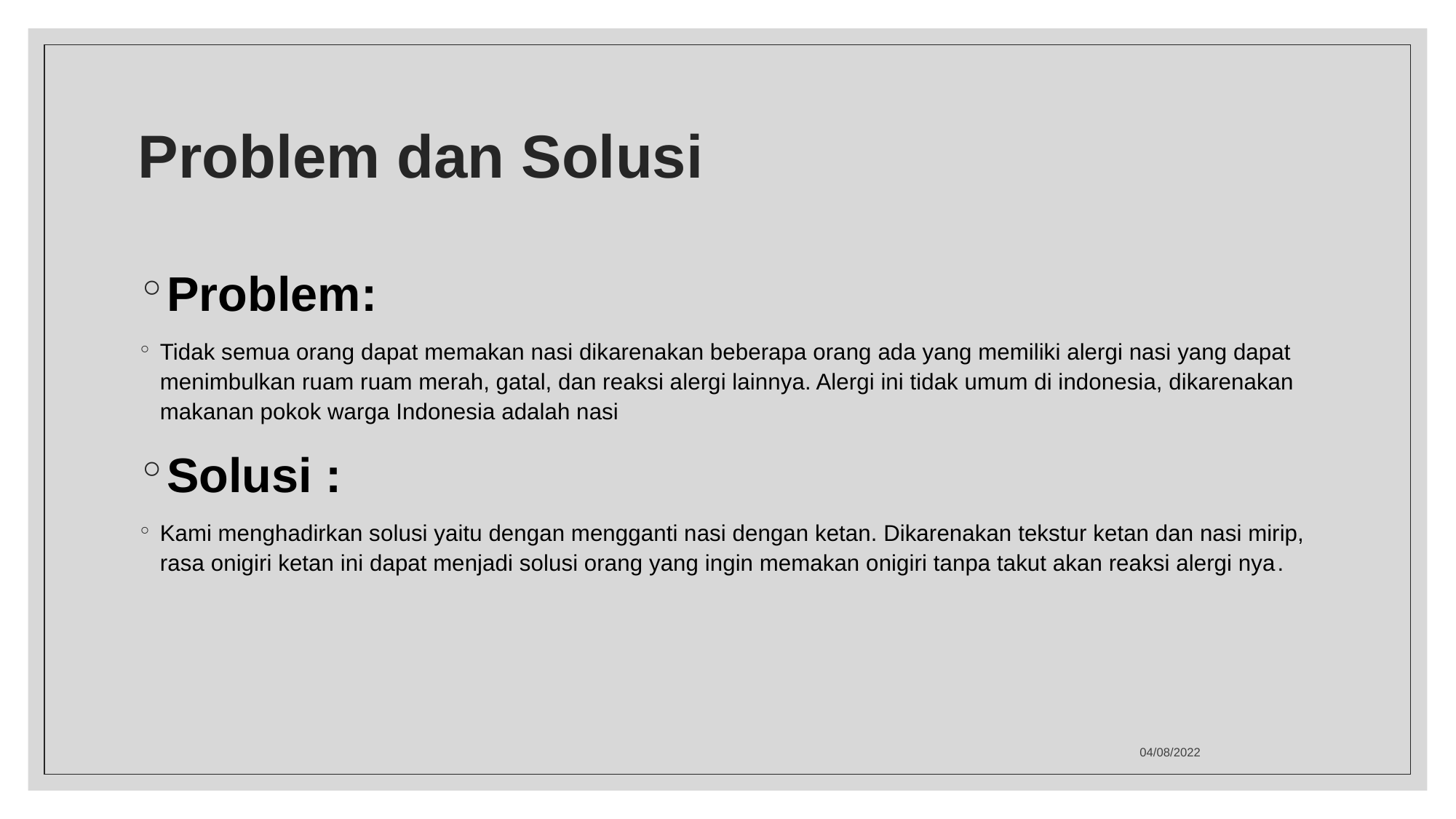

# Problem dan Solusi
Problem:
Tidak semua orang dapat memakan nasi dikarenakan beberapa orang ada yang memiliki alergi nasi yang dapat menimbulkan ruam ruam merah, gatal, dan reaksi alergi lainnya. Alergi ini tidak umum di indonesia, dikarenakan makanan pokok warga Indonesia adalah nasi
Solusi :
Kami menghadirkan solusi yaitu dengan mengganti nasi dengan ketan. Dikarenakan tekstur ketan dan nasi mirip, rasa onigiri ketan ini dapat menjadi solusi orang yang ingin memakan onigiri tanpa takut akan reaksi alergi nya.
04/08/2022